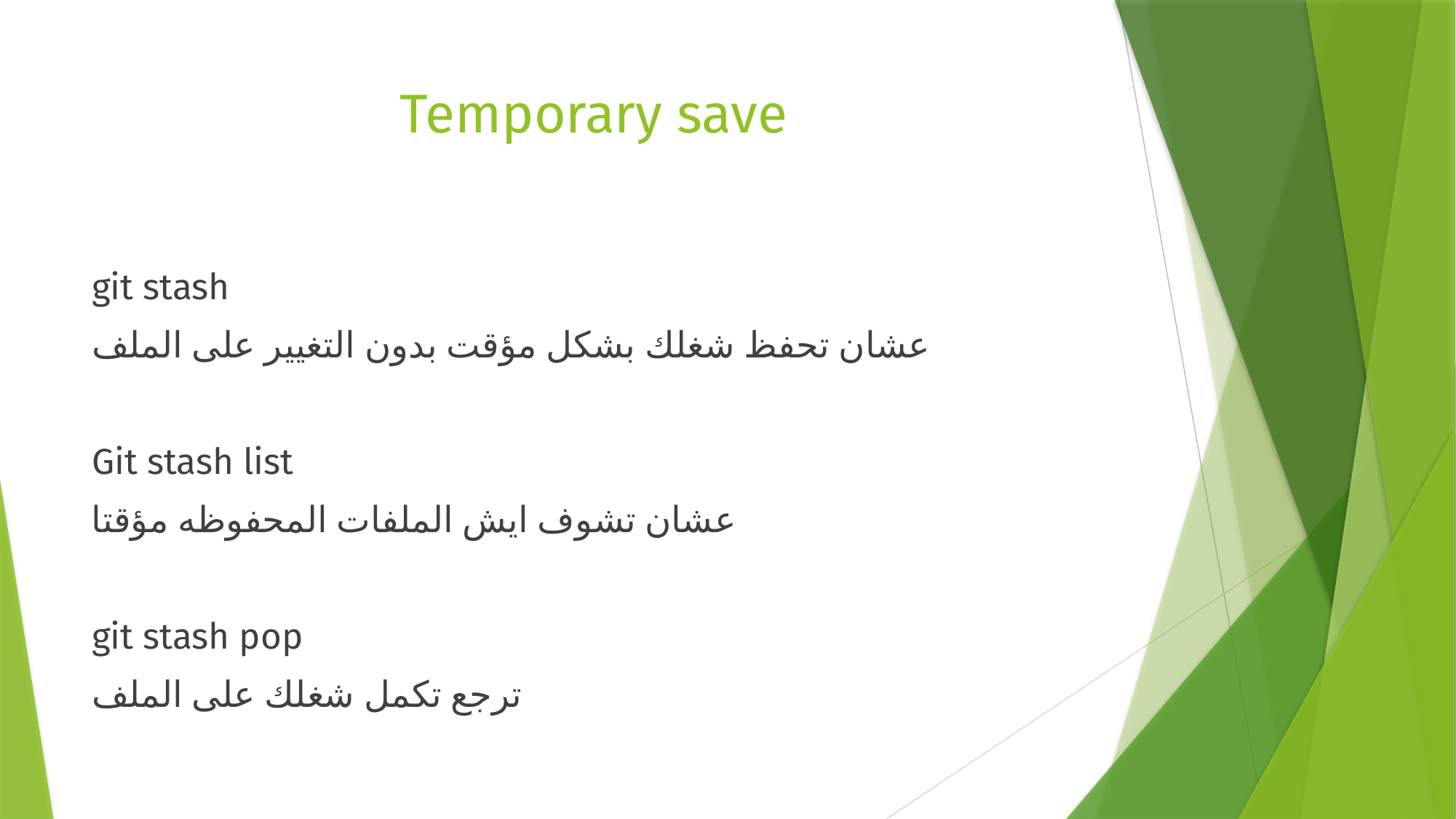

# Temporary save
git stash
عشان تحفظ شغلك بشكل مؤقت بدون التغيير على الملف

Git stash list
عشان تشوف ايش الملفات المحفوظه مؤقتا

git stash pop
ترجع تكمل شغلك على الملف